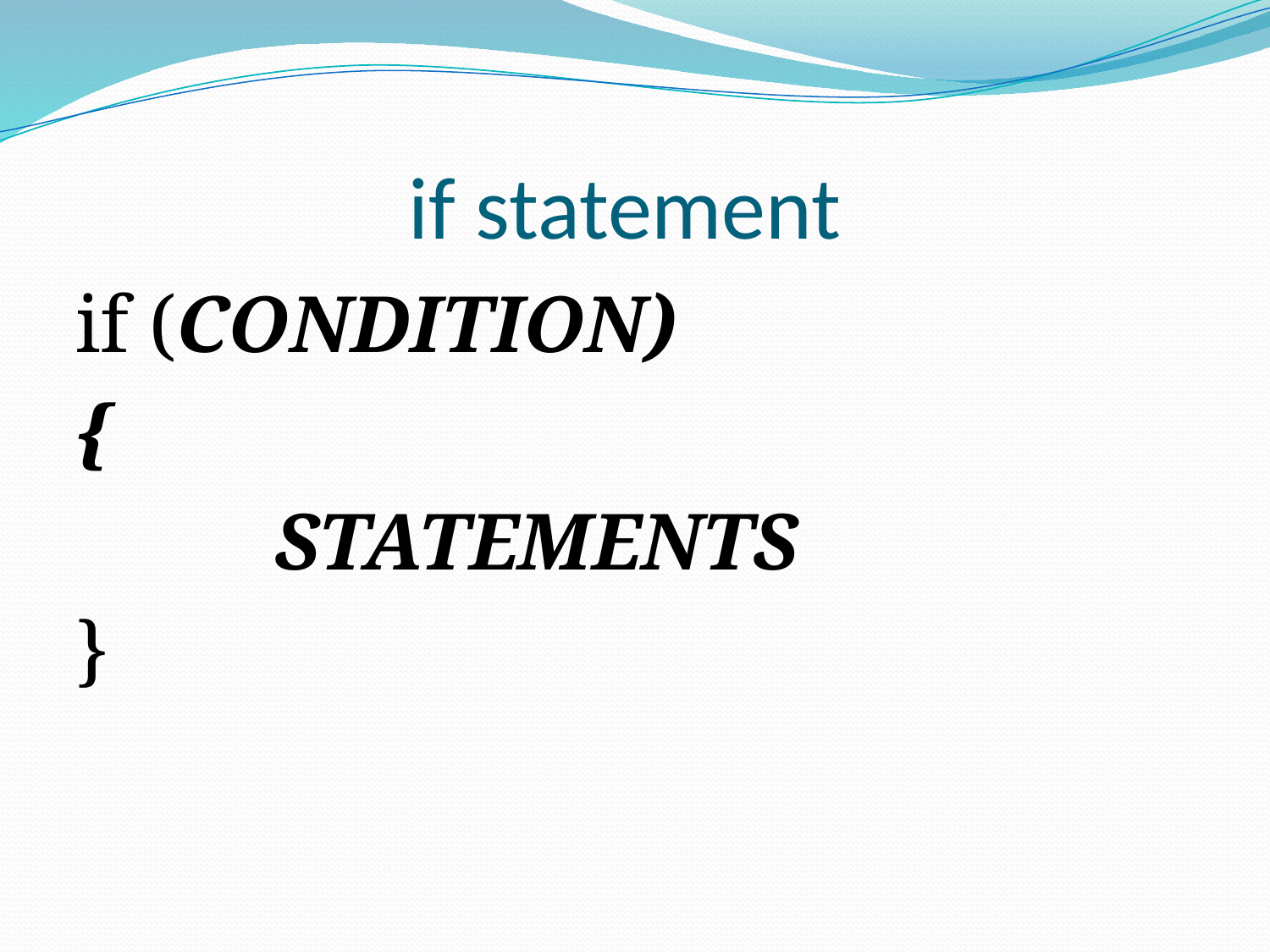

# if statement
if (CONDITION)
{
		STATEMENTS
}